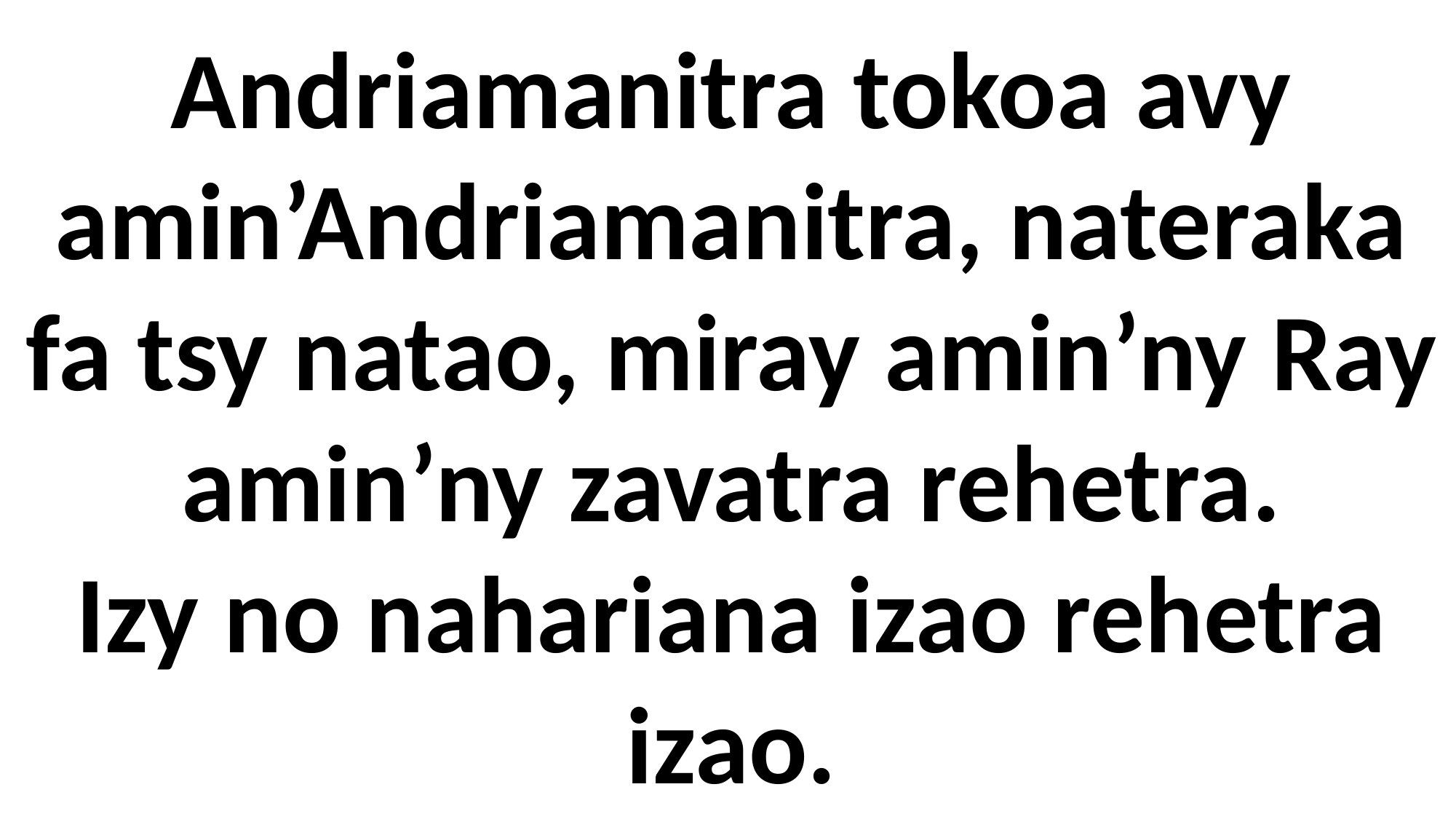

Andriamanitra tokoa avy amin’Andriamanitra, nateraka fa tsy natao, miray amin’ny Ray amin’ny zavatra rehetra.
Izy no nahariana izao rehetra izao.